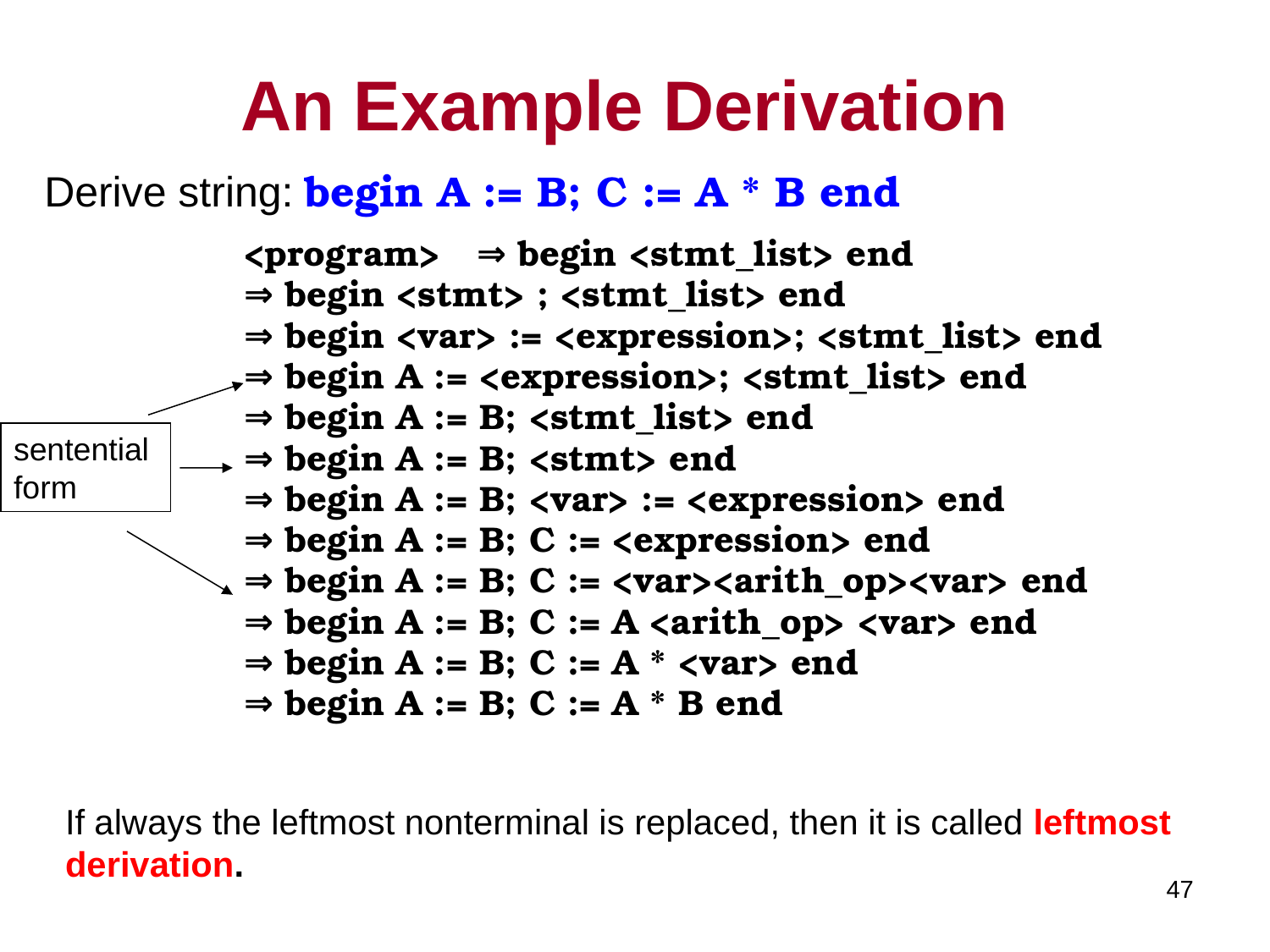

# An Example Derivation
Derive string: begin A := B; C := A * B end
<program>   ⇒ begin <stmt_list> end
⇒ begin <stmt> ; <stmt_list> end
⇒ begin <var> := <expression>; <stmt_list> end
⇒ begin A := <expression>; <stmt_list> end
⇒ begin A := B; <stmt_list> end
⇒ begin A := B; <stmt> end
⇒ begin A := B; <var> := <expression> end
⇒ begin A := B; C := <expression> end
⇒ begin A := B; C := <var><arith_op><var> end
⇒ begin A := B; C := A <arith_op> <var> end
⇒ begin A := B; C := A * <var> end
⇒ begin A := B; C := A * B end

sentential
form

If always the leftmost nonterminal is replaced, then it is called leftmost derivation.
47